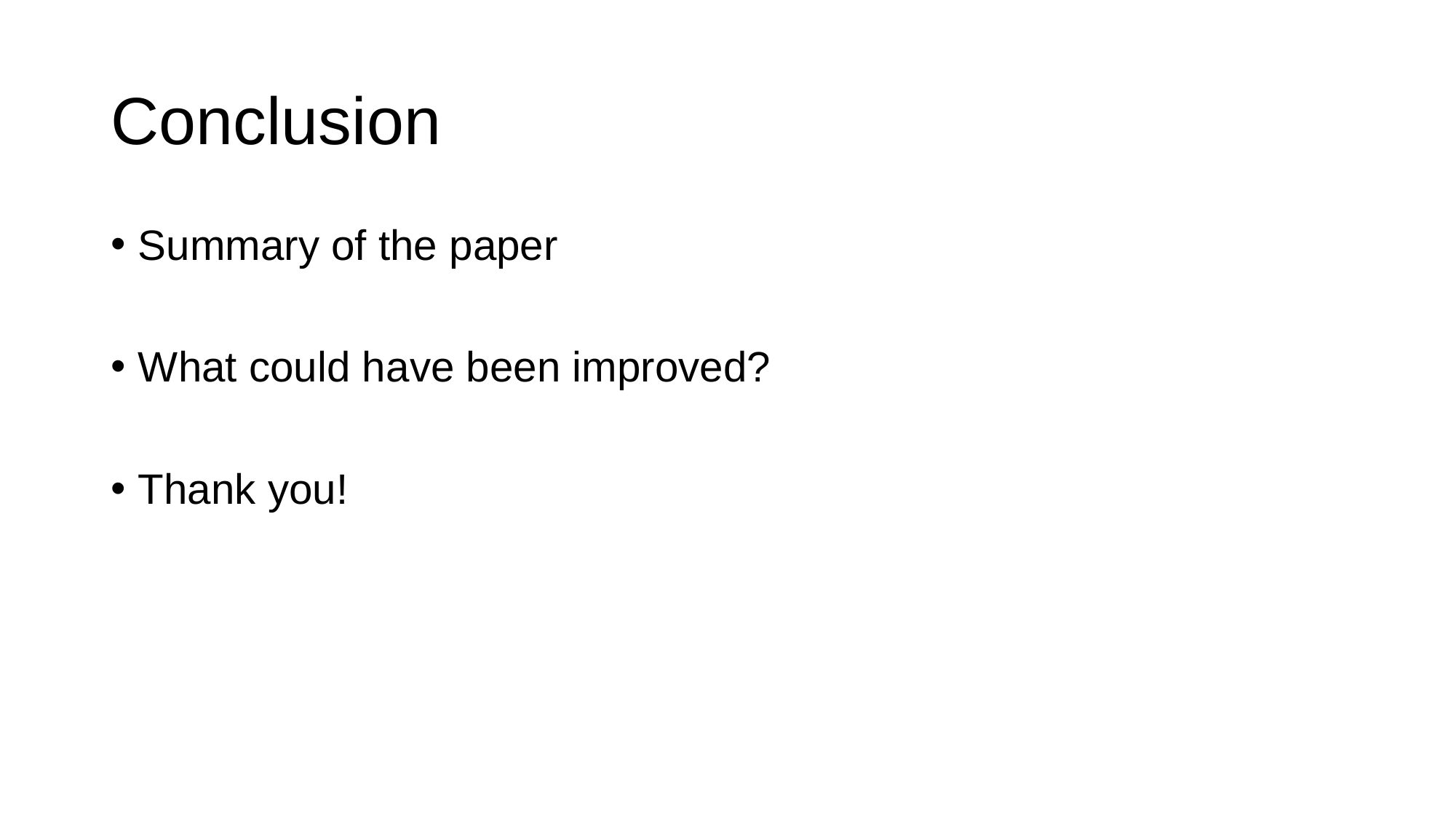

# Conclusion
Summary of the paper

What could have been improved?

Thank you!